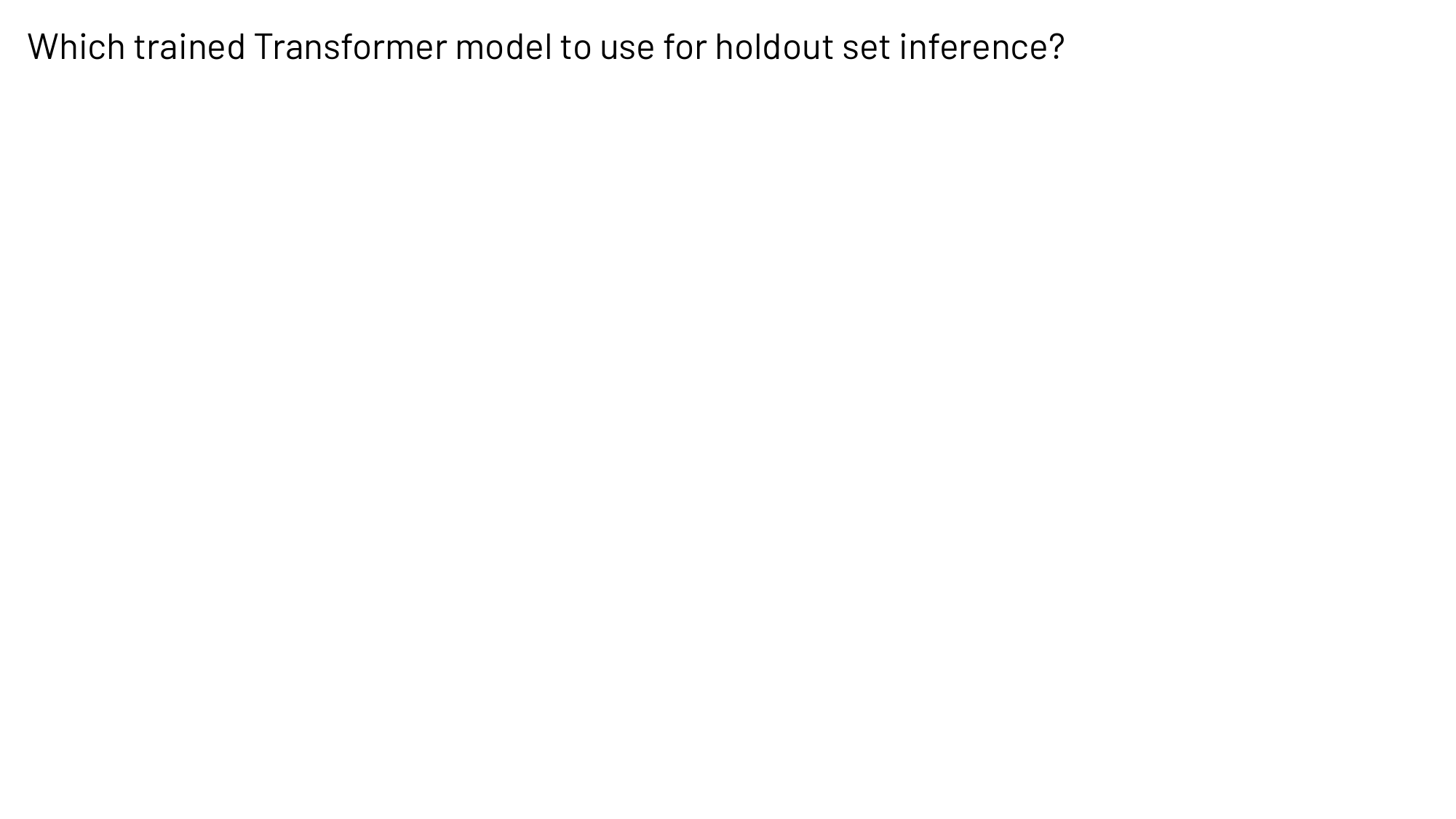

Which trained Transformer model to use for holdout set inference?